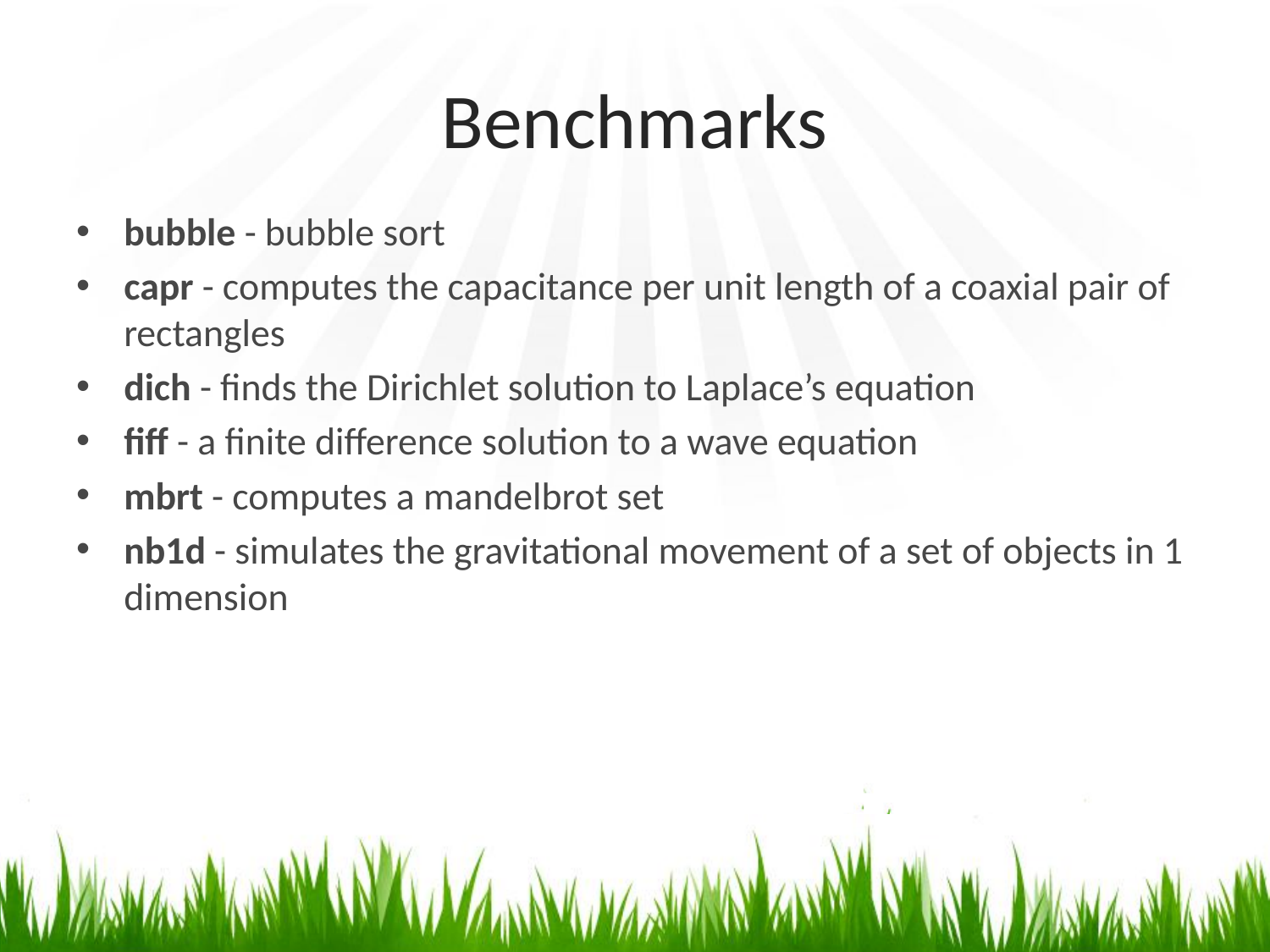

# Benchmarks
bubble - bubble sort
capr - computes the capacitance per unit length of a coaxial pair of rectangles
dich - ﬁnds the Dirichlet solution to Laplace’s equation
fiff - a ﬁnite diﬀerence solution to a wave equation
mbrt - computes a mandelbrot set
nb1d - simulates the gravitational movement of a set of objects in 1 dimension